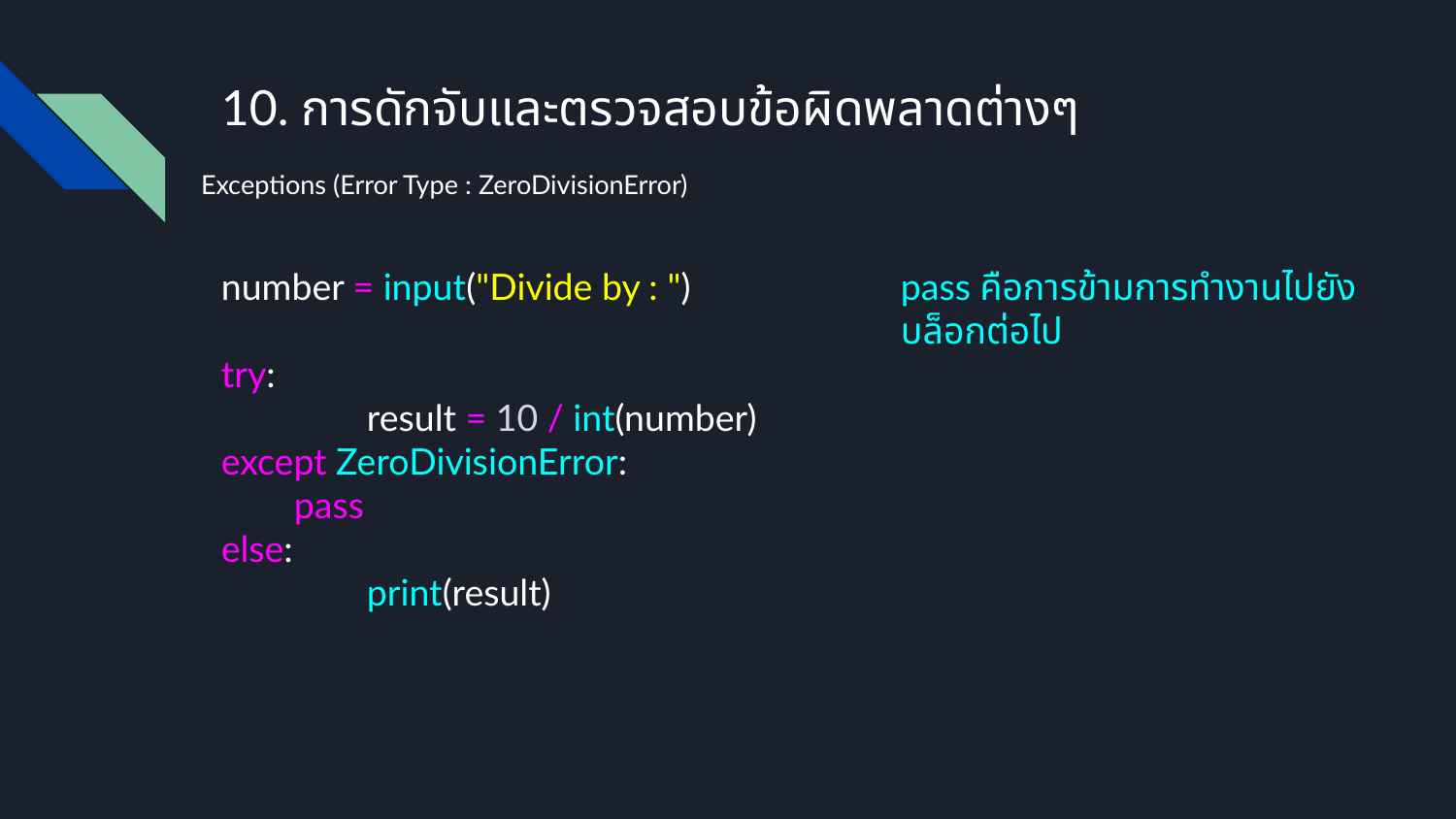

# 10. การดักจับและตรวจสอบข้อผิดพลาดต่างๆ
Exceptions (Error Type : ZeroDivisionError)

number = input("Divide by : ")

try:
	result = 10 / int(number)
except ZeroDivisionError:
pass
else:
	print(result)
pass คือการข้ามการทำงานไปยัง
บล็อกต่อไป